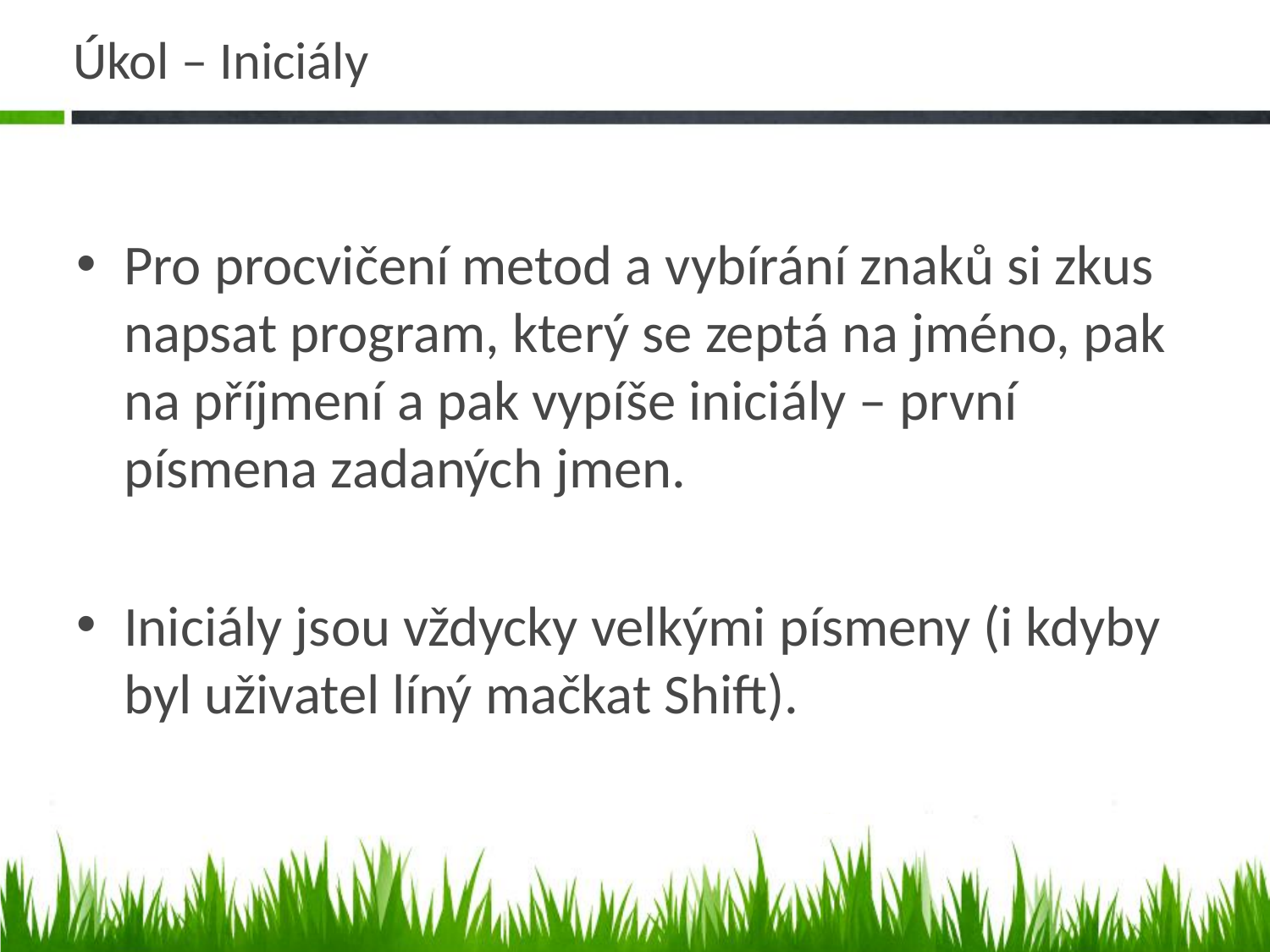

# Úkol – Iniciály
Pro procvičení metod a vybírání znaků si zkus napsat program, který se zeptá na jméno, pak na příjmení a pak vypíše iniciály – první písmena zadaných jmen.

Iniciály jsou vždycky velkými písmeny (i kdyby byl uživatel líný mačkat Shift).